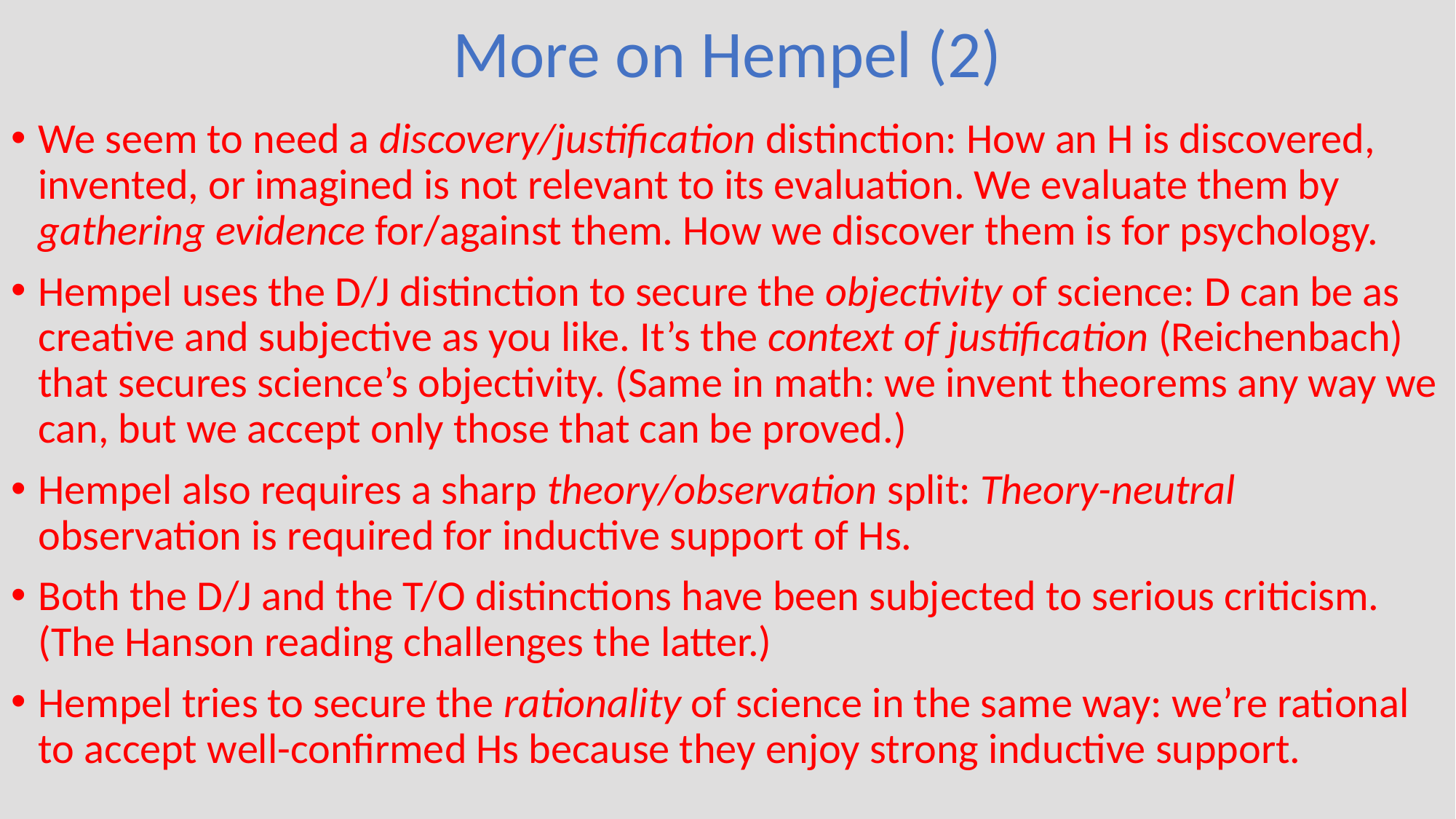

# More on Hempel (2)
We seem to need a discovery/justification distinction: How an H is discovered, invented, or imagined is not relevant to its evaluation. We evaluate them by gathering evidence for/against them. How we discover them is for psychology.
Hempel uses the D/J distinction to secure the objectivity of science: D can be as  creative and subjective as you like. It’s the context of justification (Reichenbach) that secures science’s objectivity. (Same in math: we invent theorems any way we can, but we accept only those that can be proved.)
Hempel also requires a sharp theory/observation split: Theory-neutral observation is required for inductive support of Hs.
Both the D/J and the T/O distinctions have been subjected to serious criticism. (The Hanson reading challenges the latter.)
Hempel tries to secure the rationality of science in the same way: we’re rational to accept well-confirmed Hs because they enjoy strong inductive support.